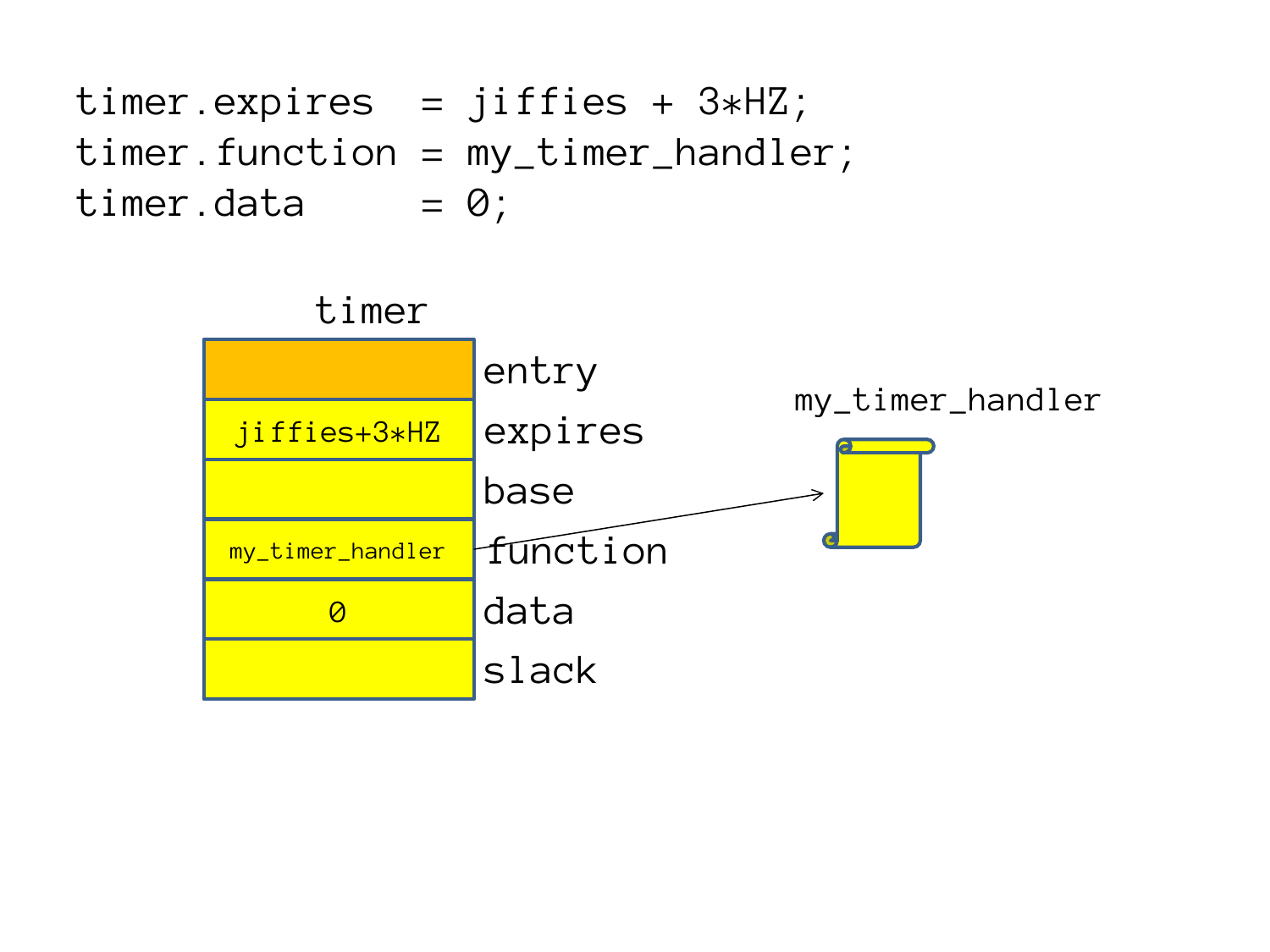

timer.expires  = jiffies + 3*HZ;
timer.function = my_timer_handler;
timer.data     = 0;
timer
entry

my_timer_handler
expires
jiffies+3*HZ

base

function
my_timer_handler
data
0
slack